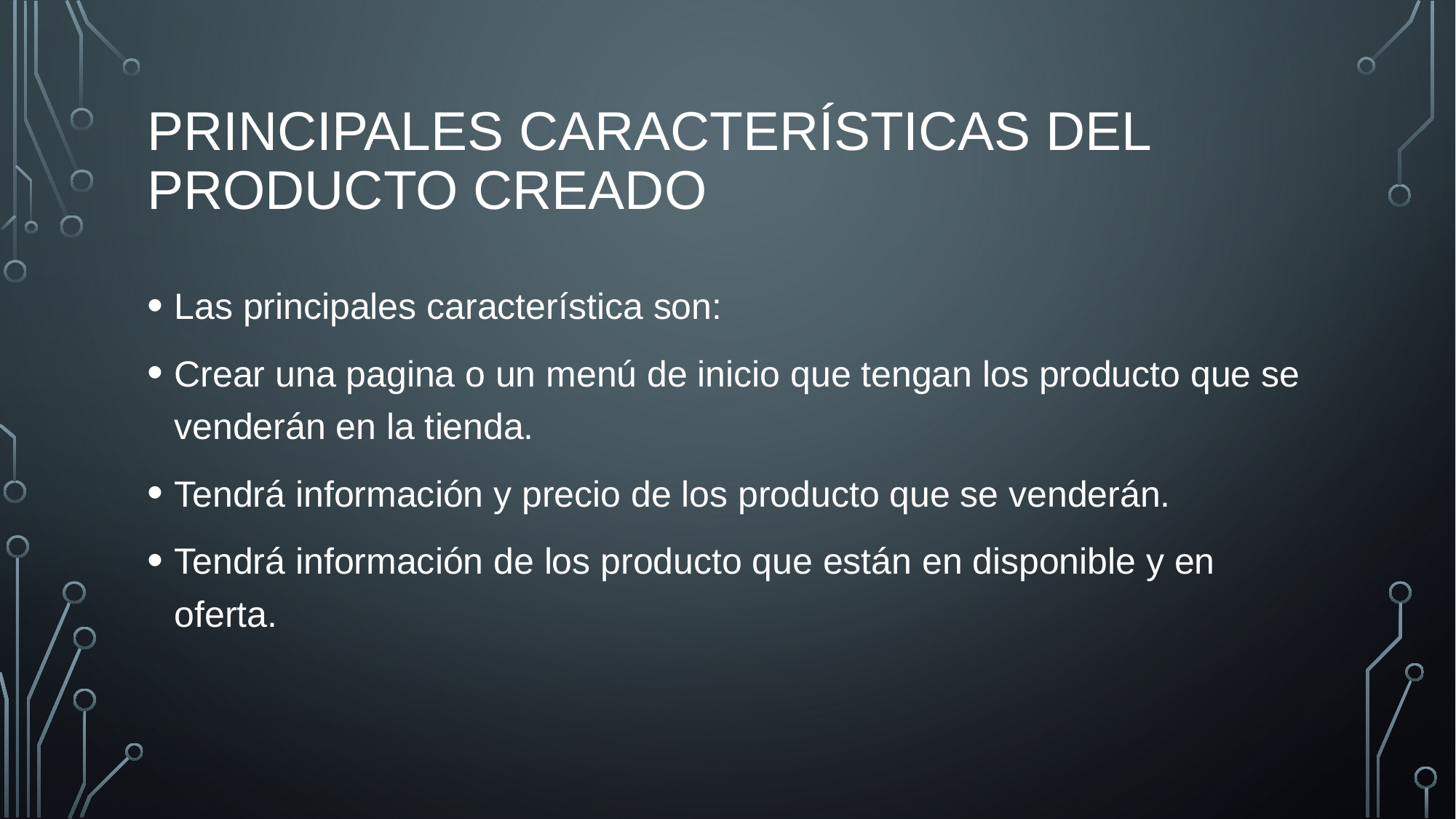

# Principales características del producto creado
Las principales característica son:
Crear una pagina o un menú de inicio que tengan los producto que se venderán en la tienda.
Tendrá información y precio de los producto que se venderán.
Tendrá información de los producto que están en disponible y en oferta.